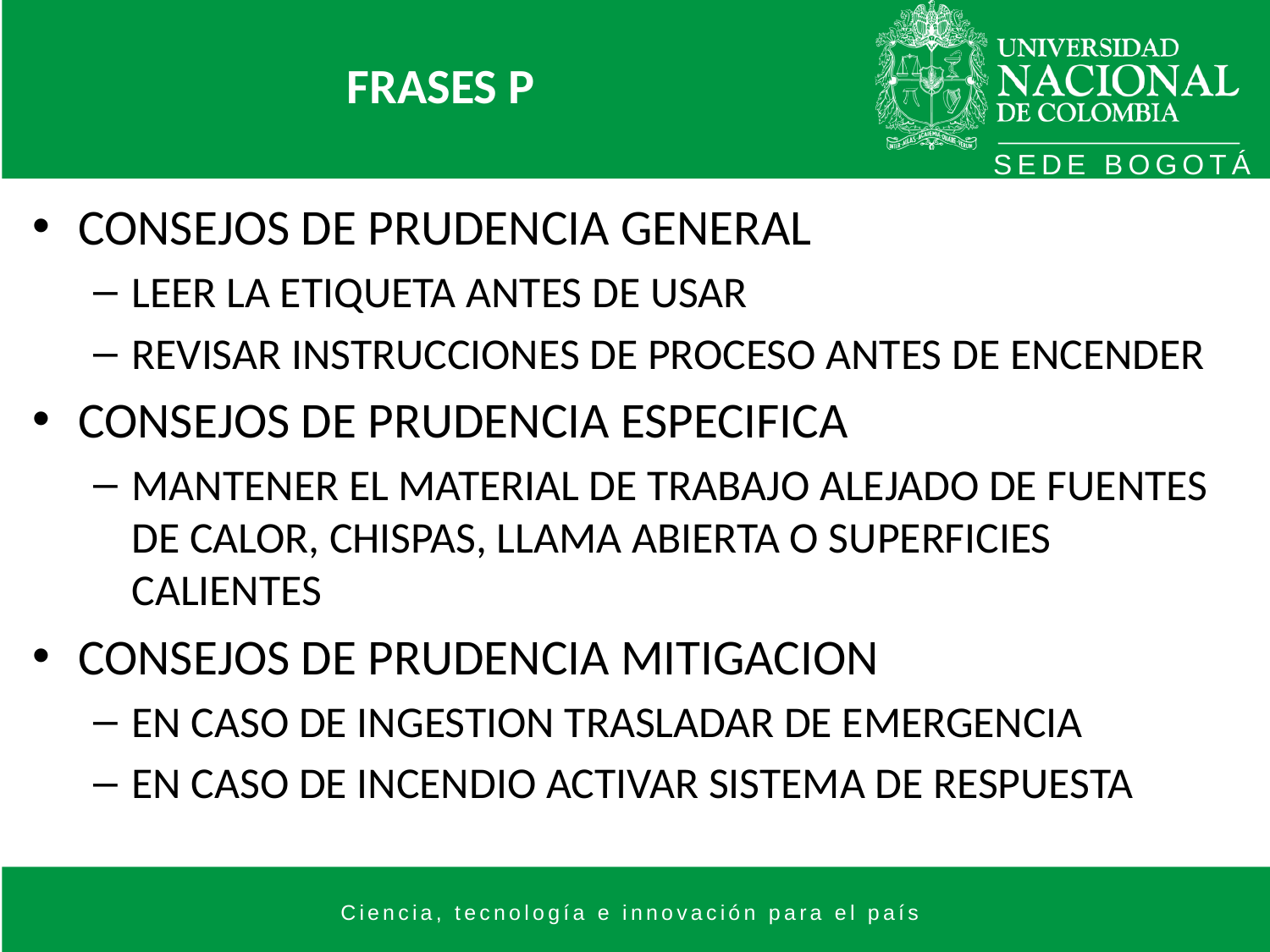

# FRASES P
CONSEJOS DE PRUDENCIA GENERAL
LEER LA ETIQUETA ANTES DE USAR
REVISAR INSTRUCCIONES DE PROCESO ANTES DE ENCENDER
CONSEJOS DE PRUDENCIA ESPECIFICA
MANTENER EL MATERIAL DE TRABAJO ALEJADO DE FUENTES DE CALOR, CHISPAS, LLAMA ABIERTA O SUPERFICIES CALIENTES
CONSEJOS DE PRUDENCIA MITIGACION
EN CASO DE INGESTION TRASLADAR DE EMERGENCIA
EN CASO DE INCENDIO ACTIVAR SISTEMA DE RESPUESTA